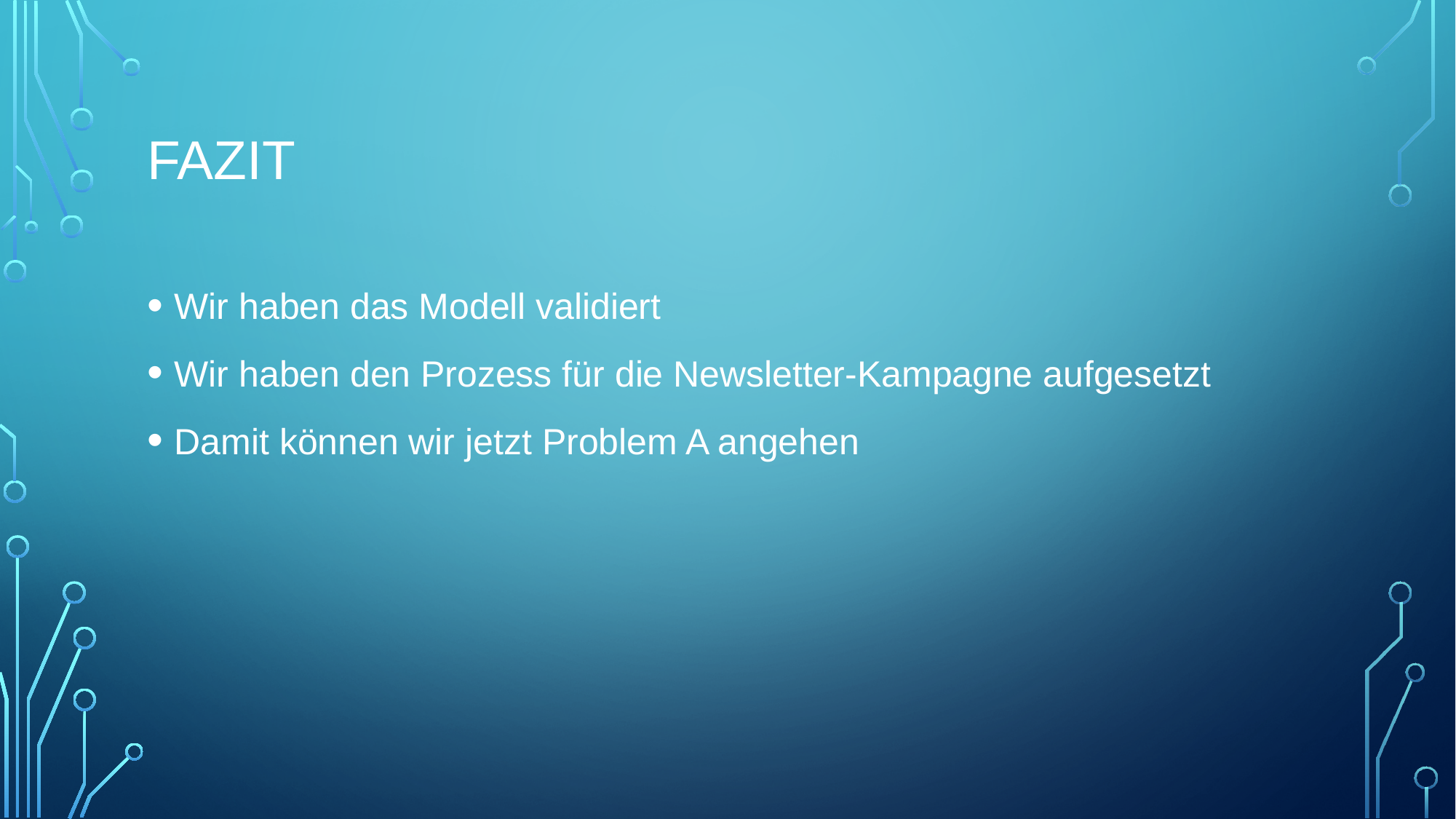

# Fazit
Wir haben das Modell validiert
Wir haben den Prozess für die Newsletter-Kampagne aufgesetzt
Damit können wir jetzt Problem A angehen